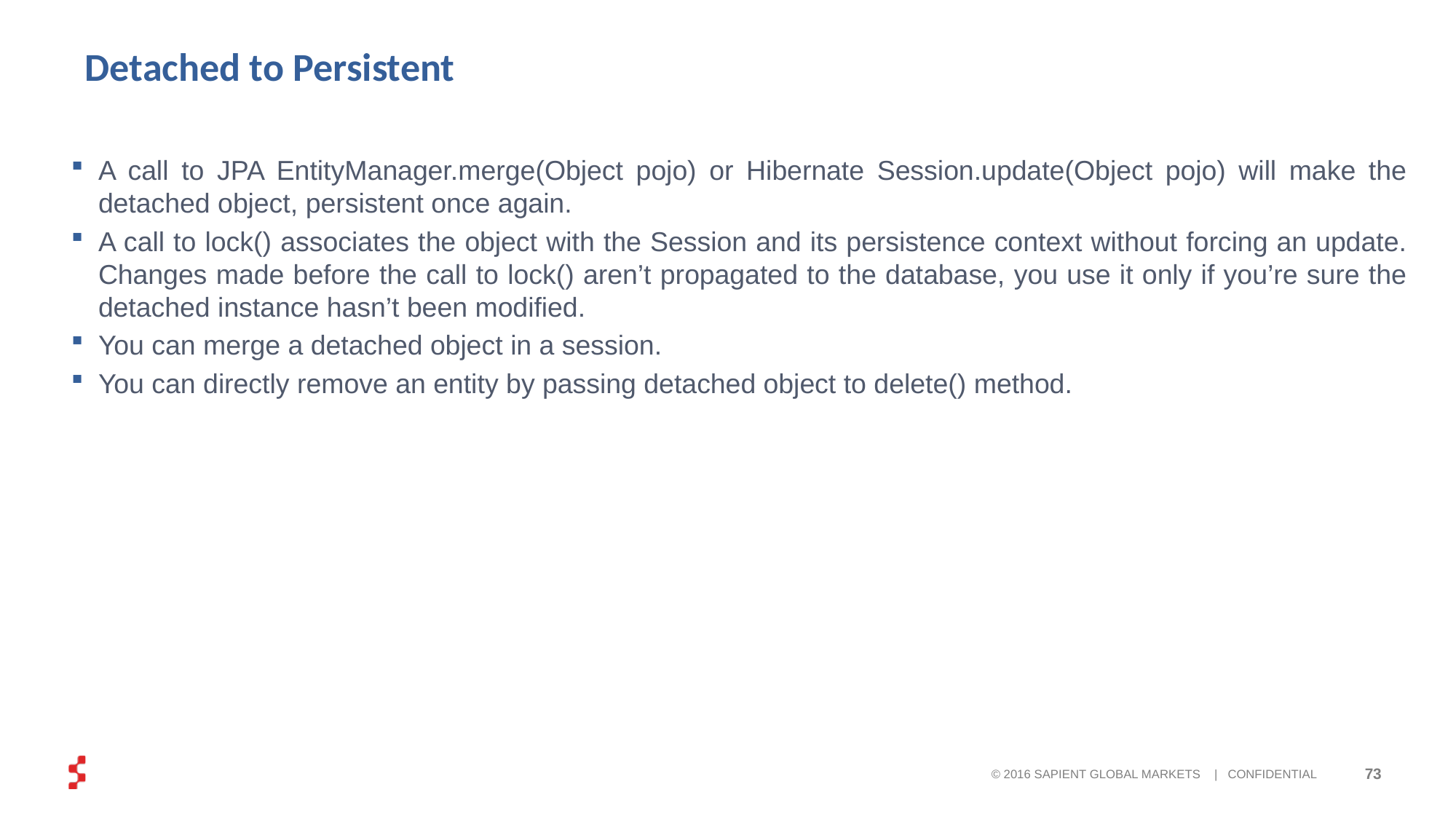

# Detached to Persistent
A call to JPA EntityManager.merge(Object pojo) or Hibernate Session.update(Object pojo) will make the detached object, persistent once again.
A call to lock() associates the object with the Session and its persistence context without forcing an update. Changes made before the call to lock() aren’t propagated to the database, you use it only if you’re sure the detached instance hasn’t been modified.
You can merge a detached object in a session.
You can directly remove an entity by passing detached object to delete() method.